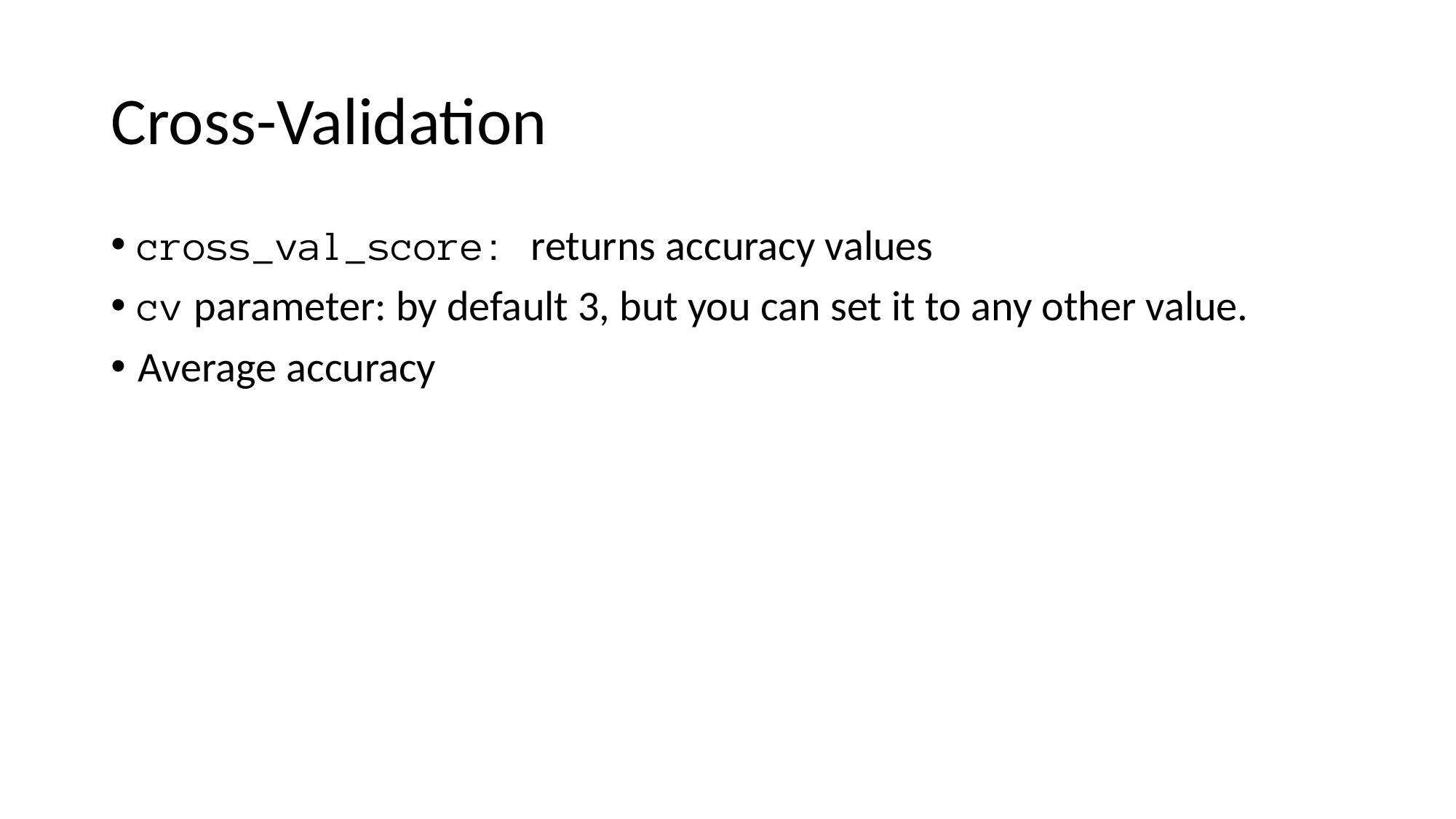

# Cross-Validation
cross_val_score: returns accuracy values
cv parameter: by default 3, but you can set it to any other value.
Average accuracy